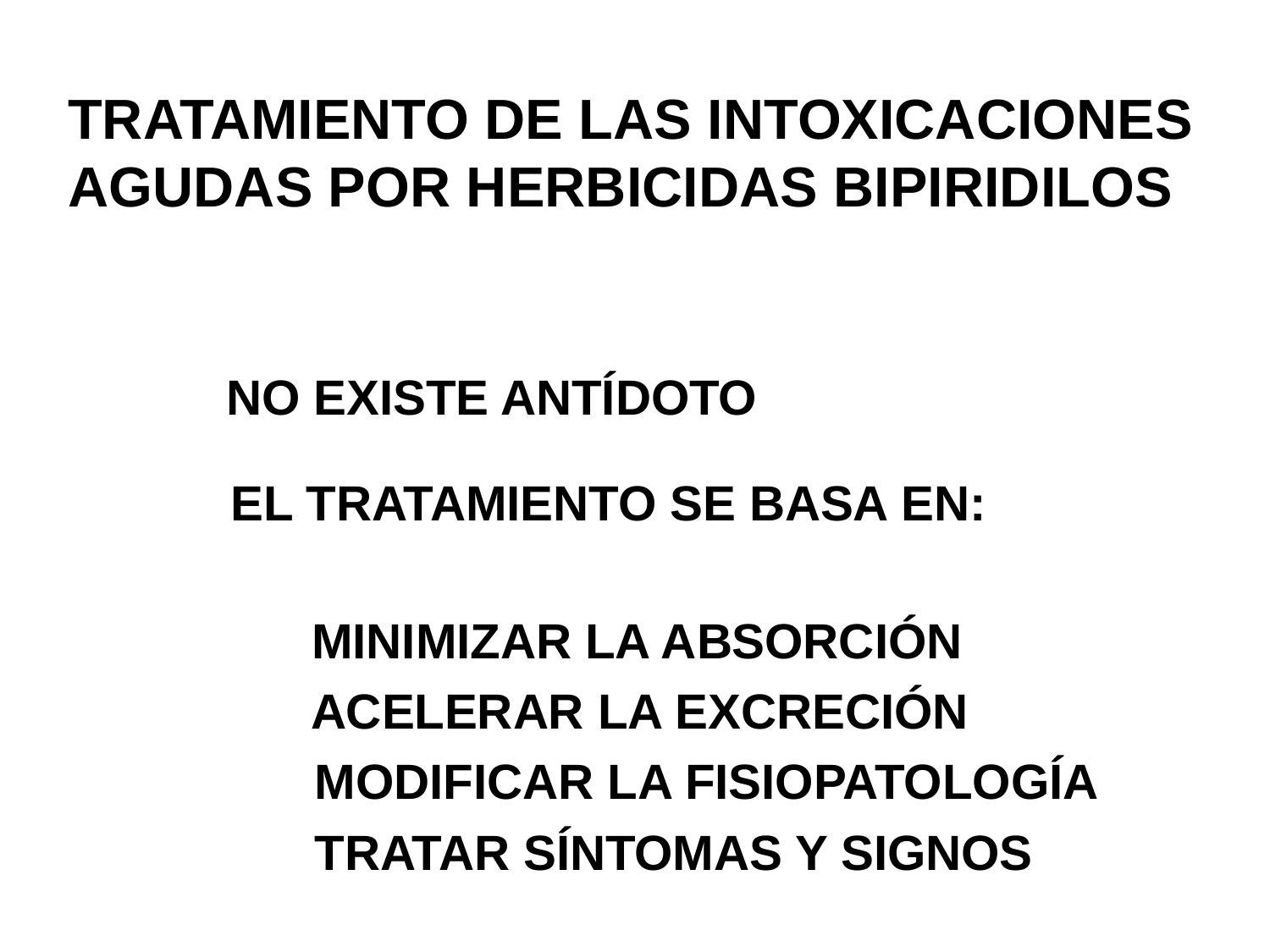

TRATAMIENTO DE LAS INTOXICACIONES
AGUDAS POR HERBICIDAS BIPIRIDILOS
NO EXISTE ANTÍDOTO
EL TRATAMIENTO SE BASA EN:
MINIMIZAR LA ABSORCIÓN
ACELERAR LA EXCRECIÓN
MODIFICAR LA FISIOPATOLOGÍA
TRATAR SÍNTOMAS Y SIGNOS